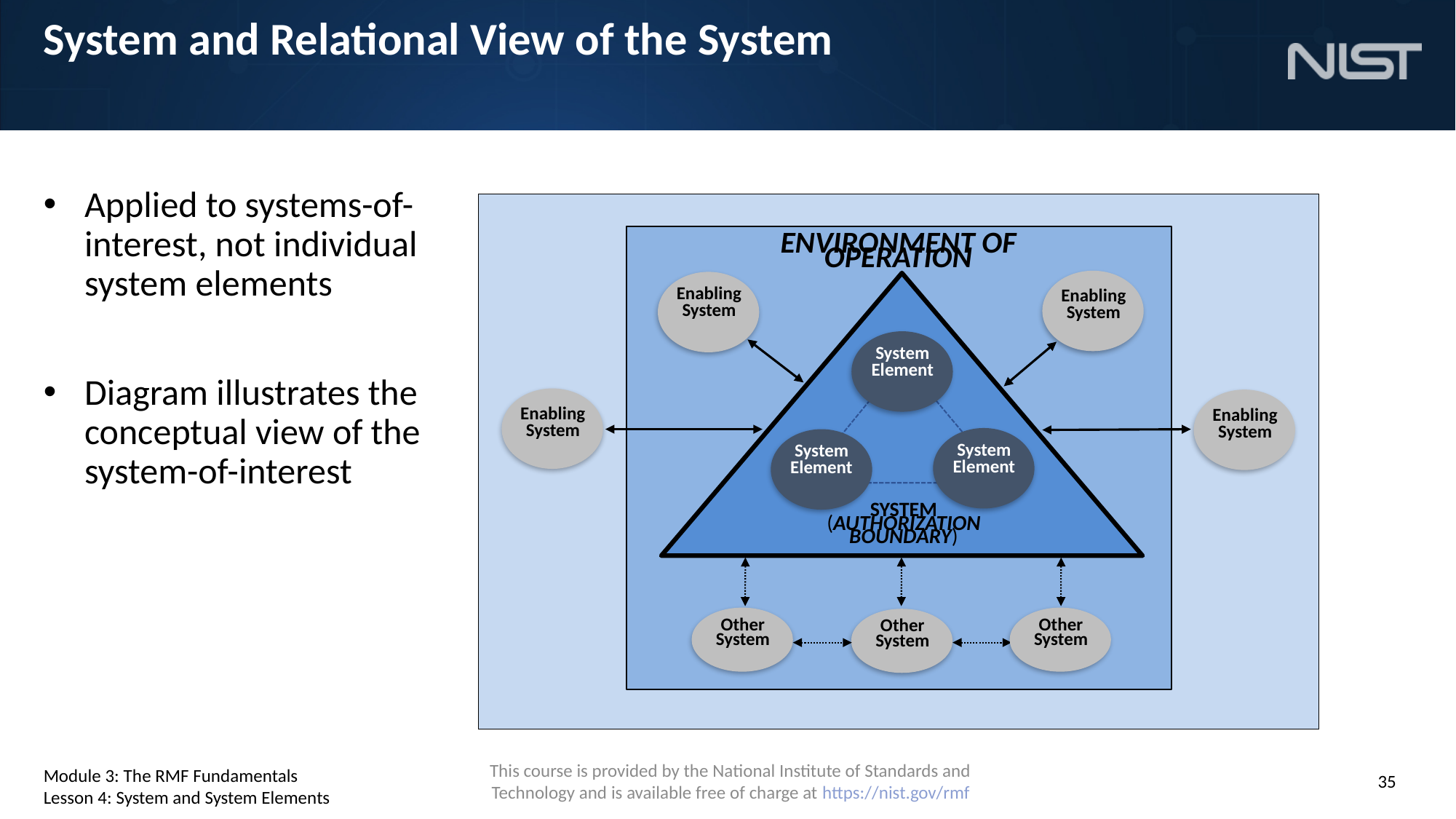

# System and Relational View of the System
Applied to systems-of-interest, not individual system elements

Diagram illustrates the conceptual view of the system-of-interest

environment of operation

Enabling System

Enabling System

System
Element

System
Element

System
Element
system
(authorization boundary)

Enabling System

Enabling System

Other System

Other System

Other System
Module 3: The RMF Fundamentals
Lesson 4: System and System Elements
35